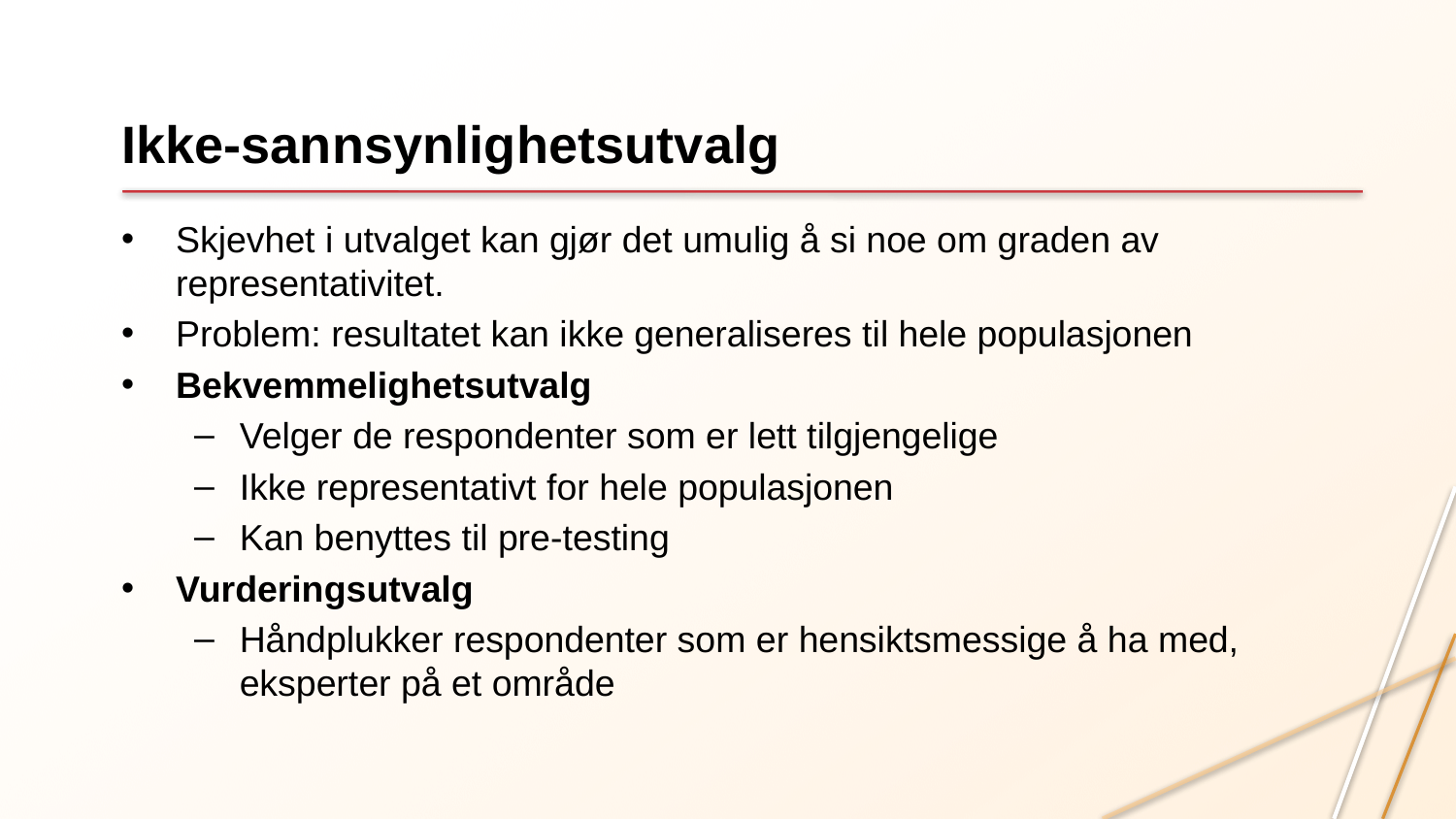

# Ikke-sannsynlighetsutvalg
Skjevhet i utvalget kan gjør det umulig å si noe om graden av representativitet.
Problem: resultatet kan ikke generaliseres til hele populasjonen
Bekvemmelighetsutvalg
Velger de respondenter som er lett tilgjengelige
Ikke representativt for hele populasjonen
Kan benyttes til pre-testing
Vurderingsutvalg
Håndplukker respondenter som er hensiktsmessige å ha med, eksperter på et område